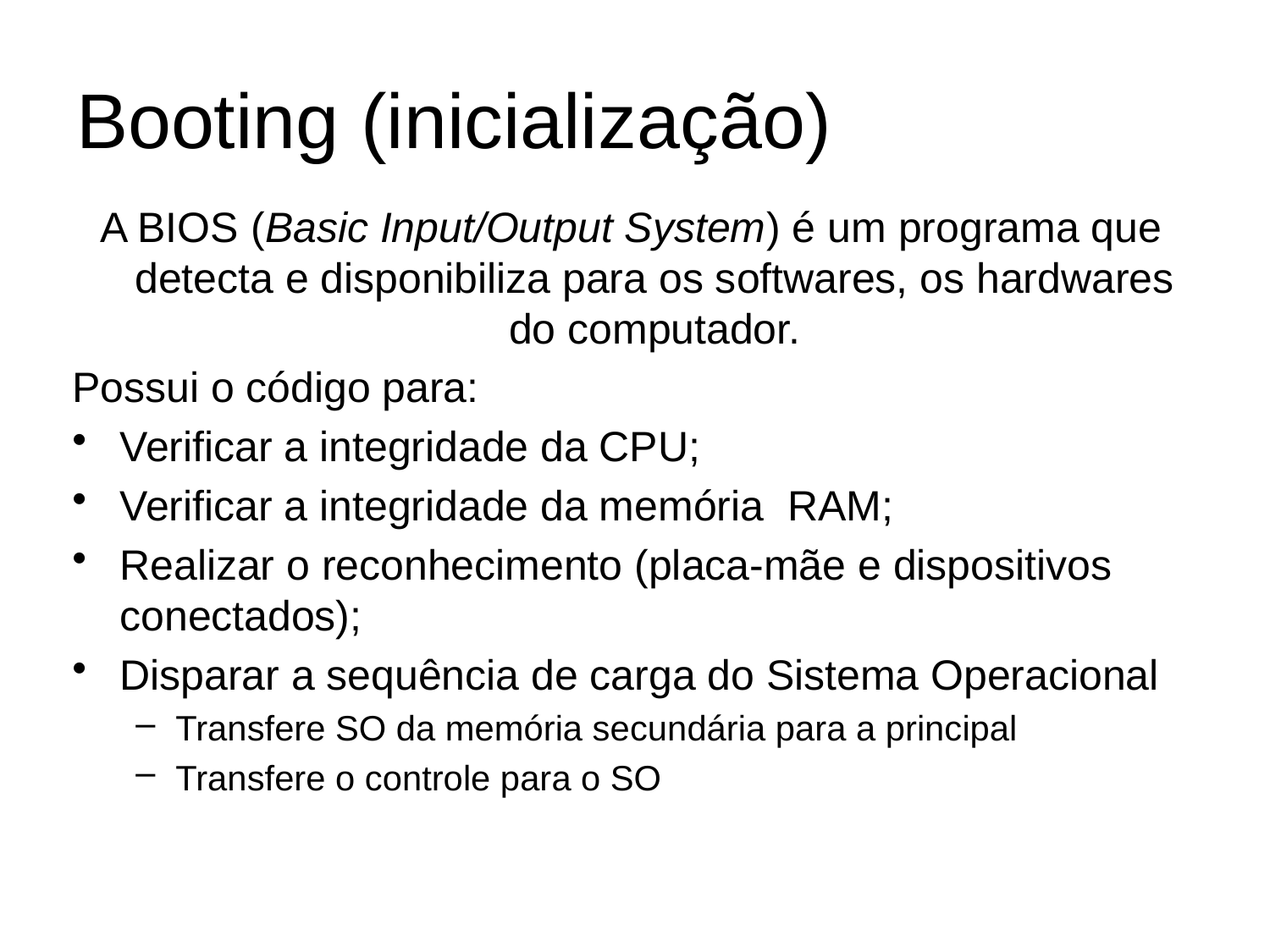

# Booting (inicialização)
A BIOS (Basic Input/Output System) é um programa que detecta e disponibiliza para os softwares, os hardwares do computador.
Possui o código para:
Verificar a integridade da CPU;
Verificar a integridade da memória  RAM;
Realizar o reconhecimento (placa-mãe e dispositivos conectados);
Disparar a sequência de carga do Sistema Operacional
Transfere SO da memória secundária para a principal
Transfere o controle para o SO